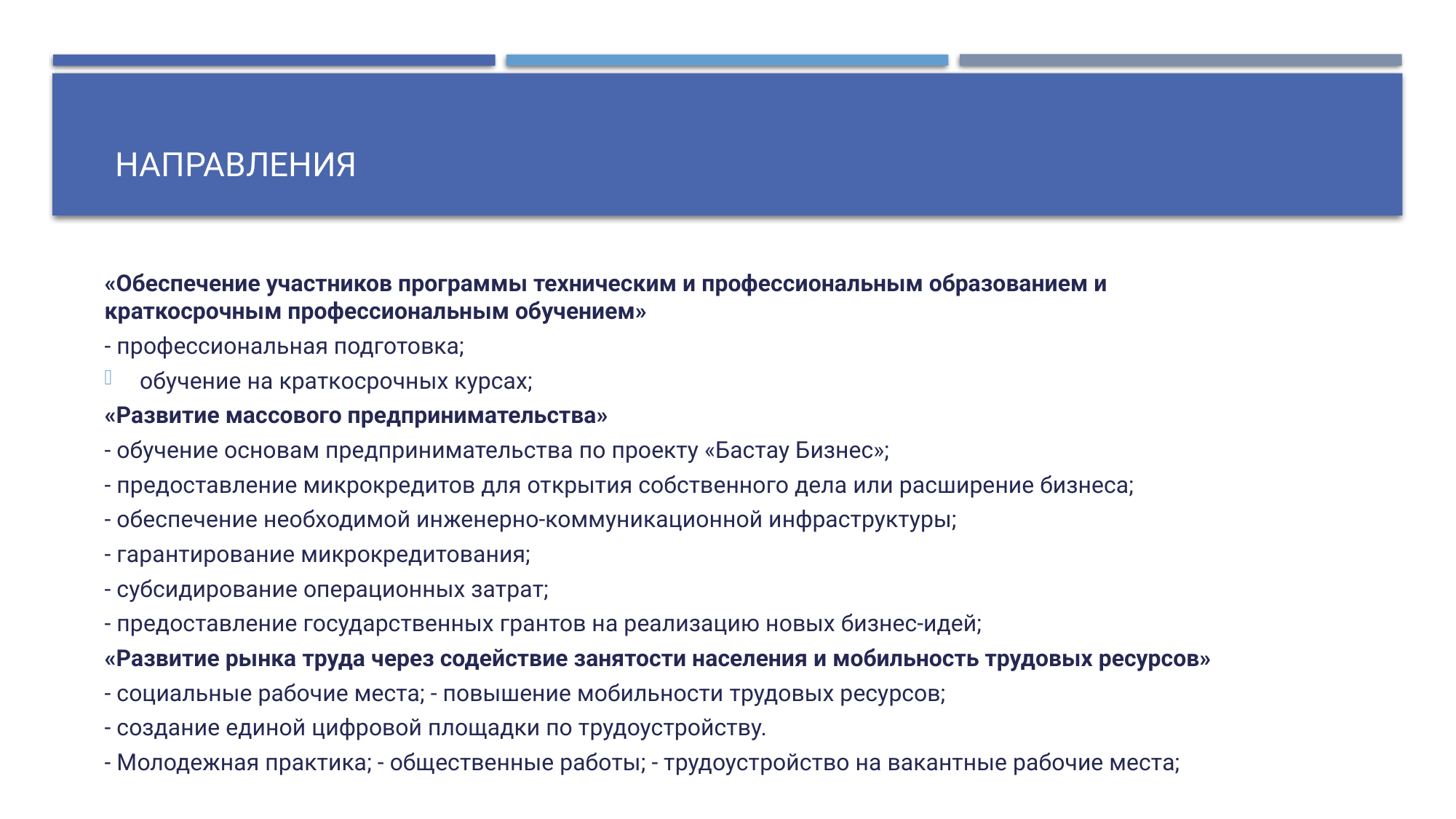

НАПРАВЛЕНИЯ
«Обеспечение участников программы техническим и профессиональным образованием и краткосрочным профессиональным обучением»
- профессиональная подготовка;
обучение на краткосрочных курсах;
«Развитие массового предпринимательства»
- обучение основам предпринимательства по проекту «Бастау Бизнес»;
- предоставление микрокредитов для открытия собственного дела или расширение бизнеса;
- обеспечение необходимой инженерно-коммуникационной инфраструктуры;
- гарантирование микрокредитования;
- субсидирование операционных затрат;
- предоставление государственных грантов на реализацию новых бизнес-идей;
«Развитие рынка труда через содействие занятости населения и мобильность трудовых ресурсов»
- социальные рабочие места; - повышение мобильности трудовых ресурсов;
- создание единой цифровой площадки по трудоустройству.
- Молодежная практика; - общественные работы; - трудоустройство на вакантные рабочие места;